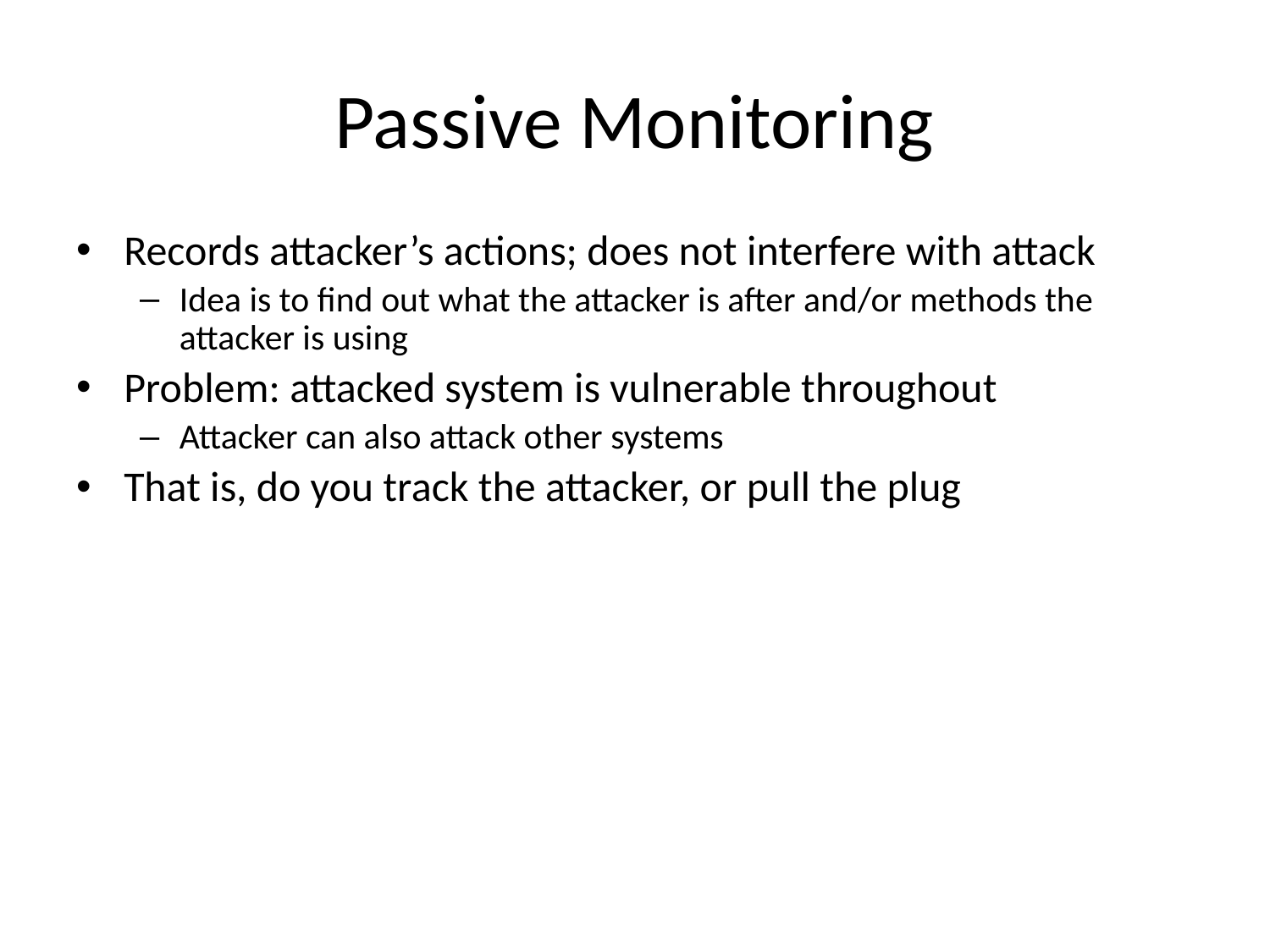

# Passive Monitoring
Records attacker’s actions; does not interfere with attack
Idea is to find out what the attacker is after and/or methods the attacker is using
Problem: attacked system is vulnerable throughout
Attacker can also attack other systems
That is, do you track the attacker, or pull the plug